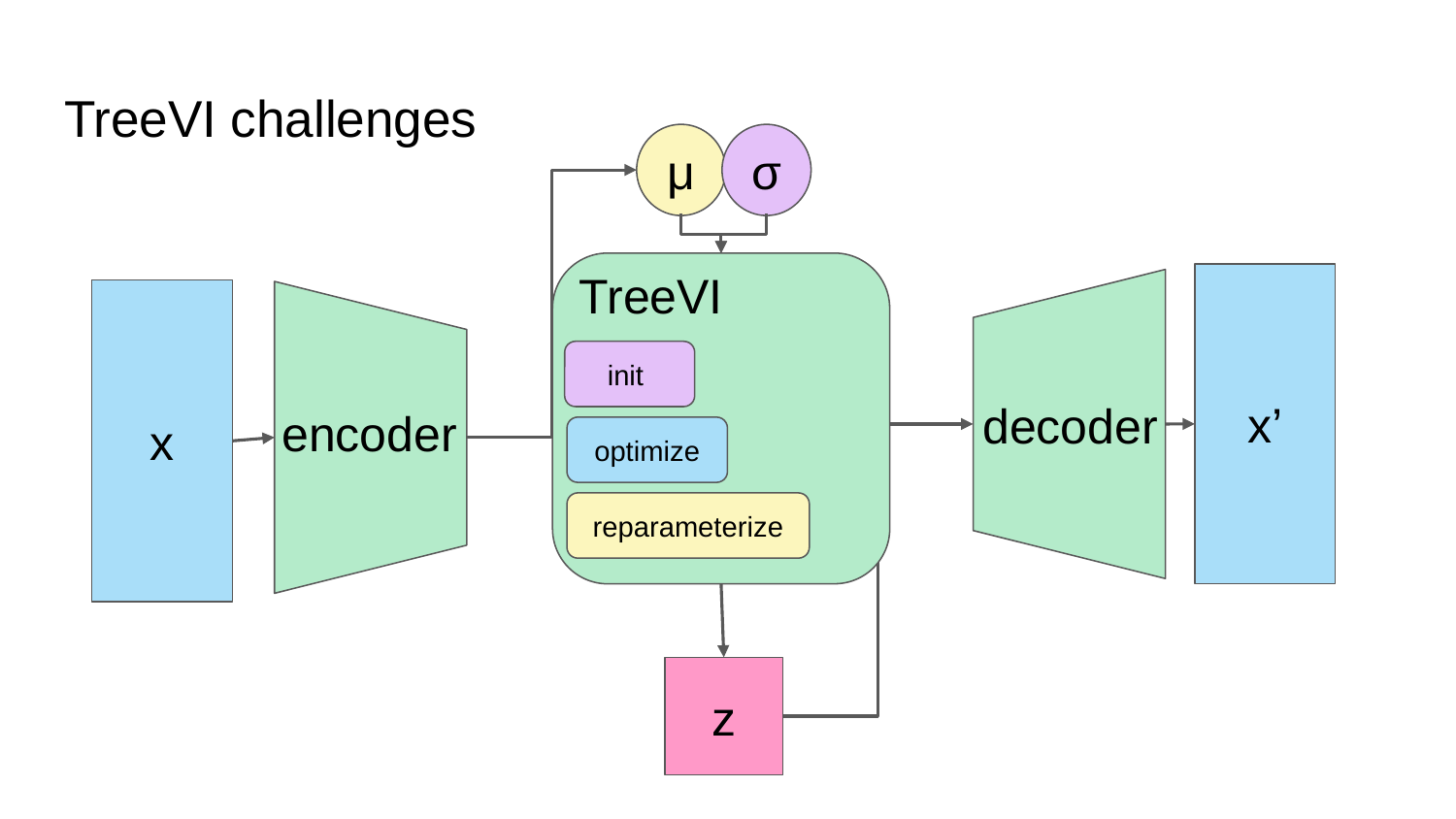

# TreeVI challenges
μ
σ
TreeVI

x’
x

init

decoder
encoder
optimize
reparameterize
z